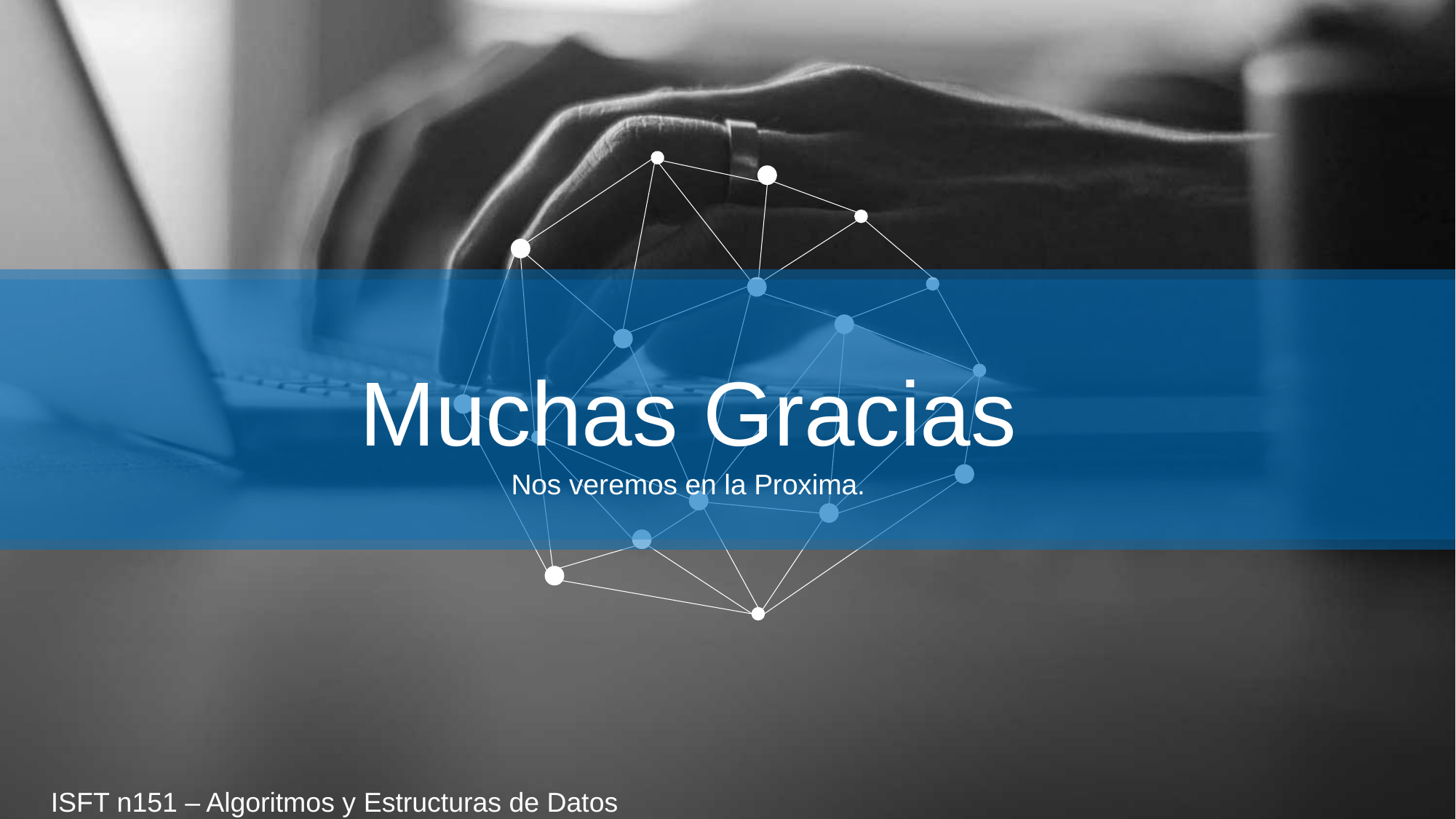

29/4/2021 20:29
ISFTN151 - AyED I
38

Muchas Gracias
Nos veremos en la Proxima.
ISFT n151 – Algoritmos y Estructuras de Datos